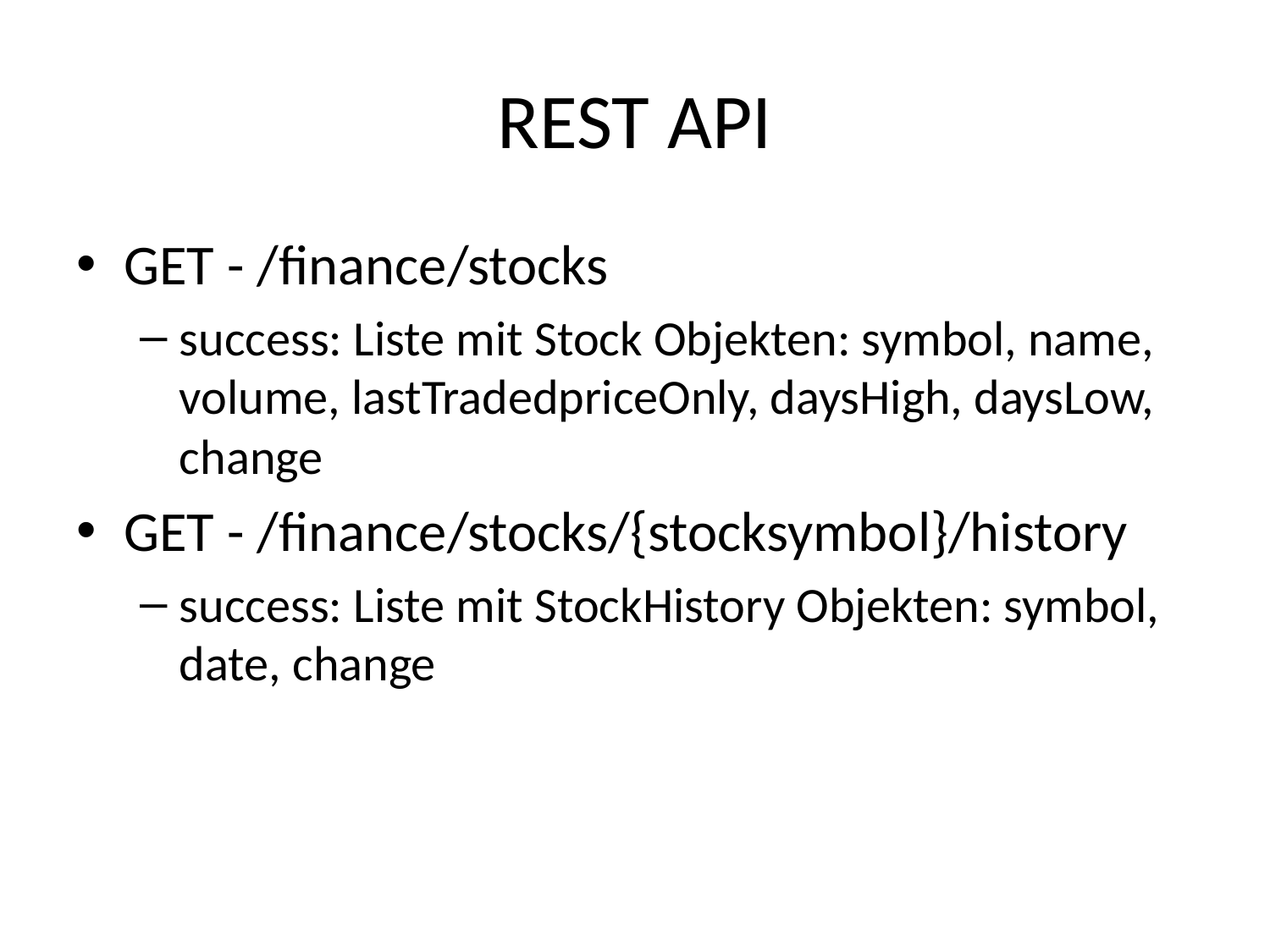

# REST API
GET - /finance/stocks
success: Liste mit Stock Objekten: symbol, name, volume, lastTradedpriceOnly, daysHigh, daysLow, change
GET - /finance/stocks/{stocksymbol}/history
success: Liste mit StockHistory Objekten: symbol, date, change